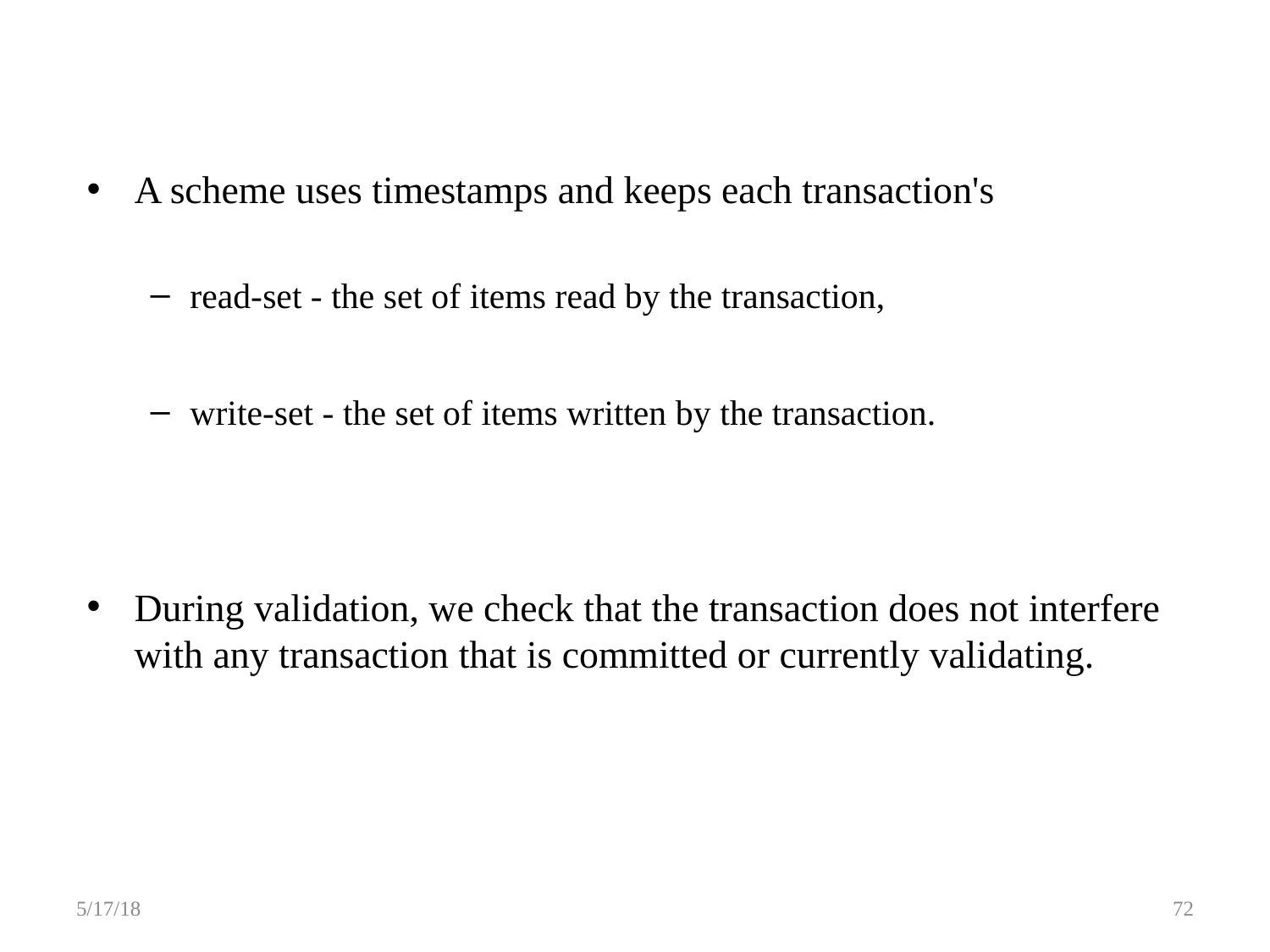

A scheme uses timestamps and keeps each transaction's

read-set - the set of items read by the transaction,

write-set - the set of items written by the transaction.

During validation, we check that the transaction does not interfere with any transaction that is committed or currently validating.
5/17/18
72